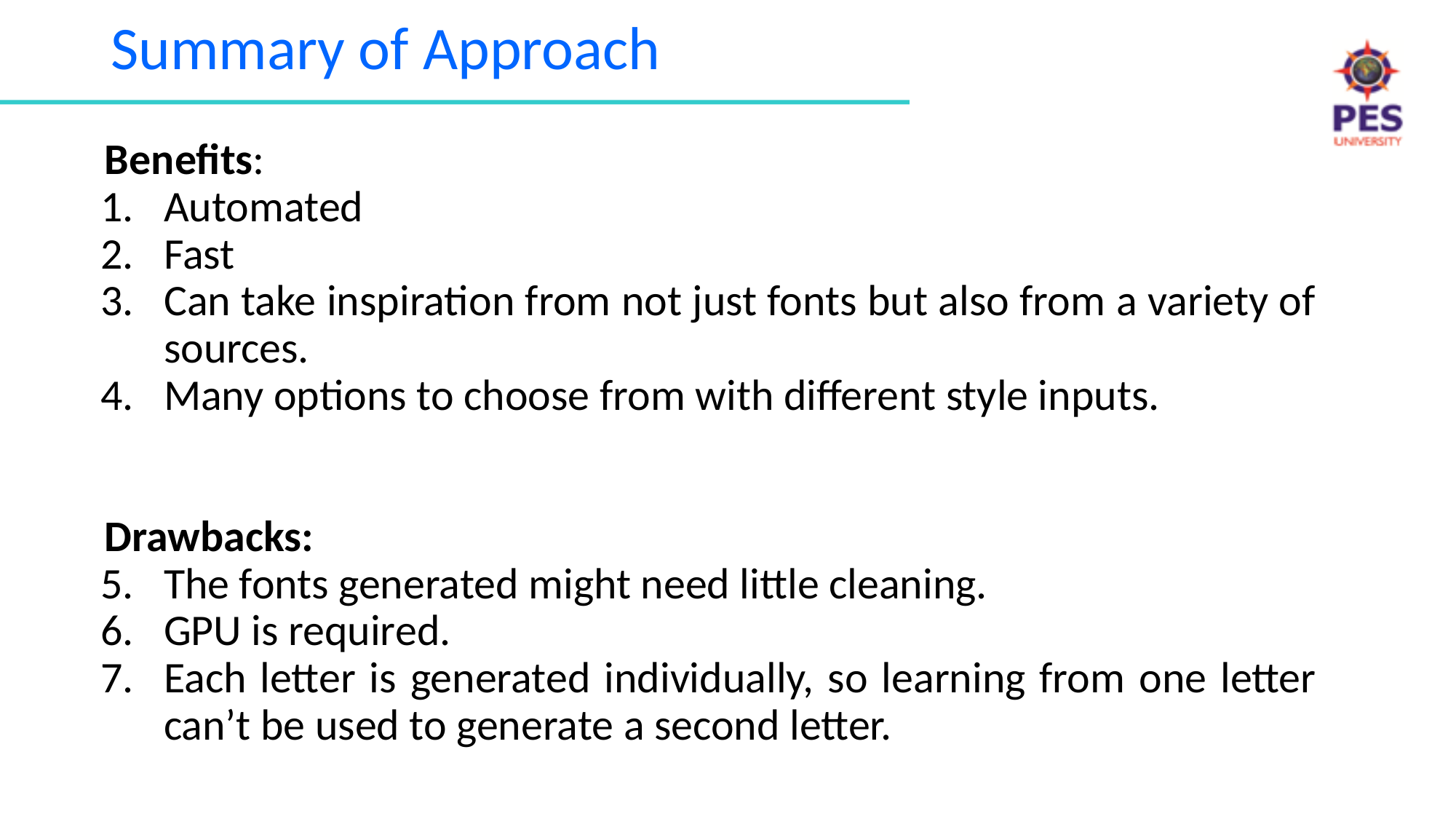

# Summary of Approach
Benefits:
Automated
Fast
Can take inspiration from not just fonts but also from a variety of sources.
Many options to choose from with different style inputs.

Drawbacks:
The fonts generated might need little cleaning.
GPU is required.
Each letter is generated individually, so learning from one letter can’t be used to generate a second letter.